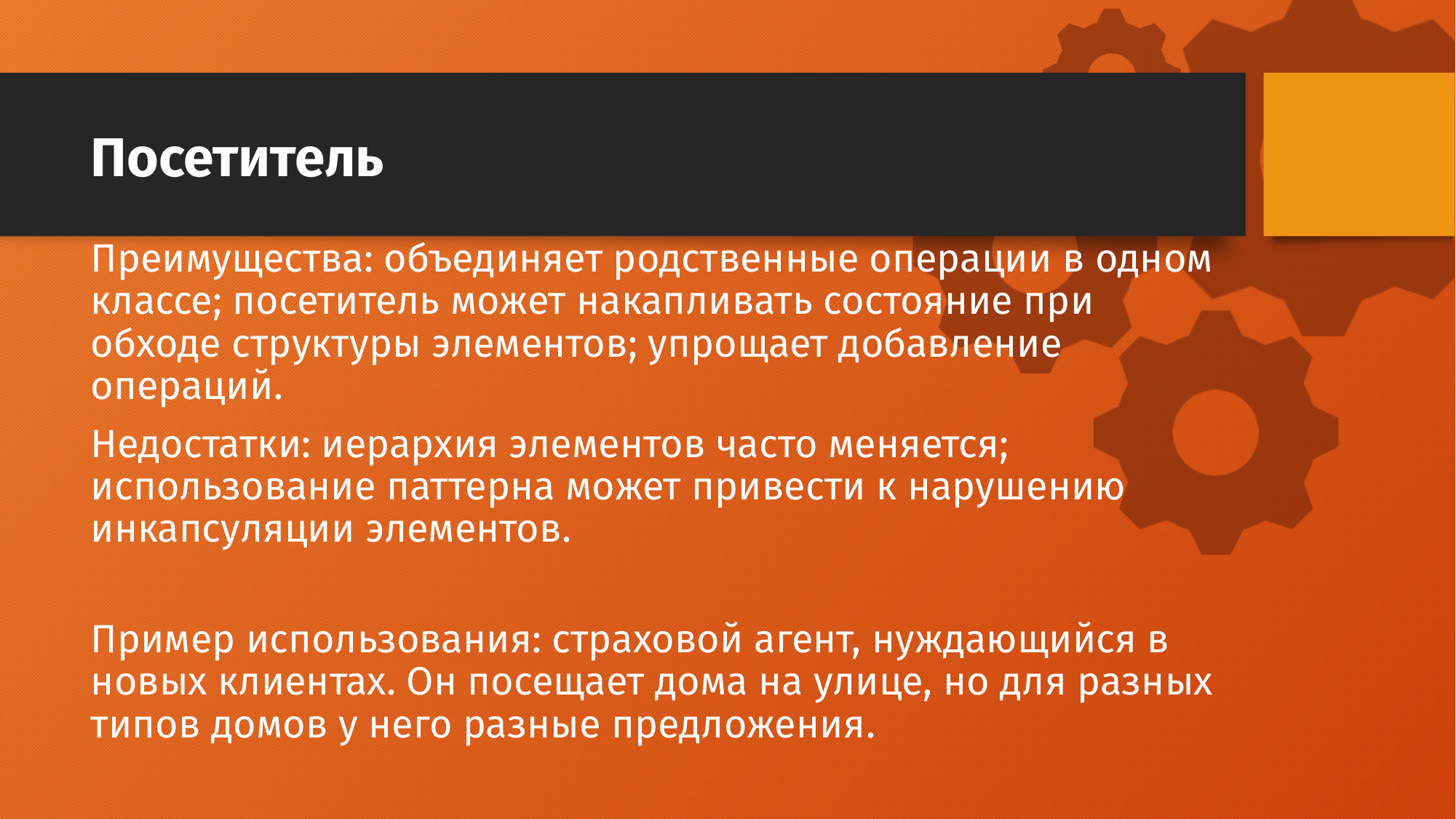

# Посетитель
Преимущества: объединяет родственные операции в одном классе; посетитель может накапливать состояние при обходе структуры элементов; упрощает добавление операций.
Недостатки: иерархия элементов часто меняется; использование паттерна может привести к нарушению инкапсуляции элементов.
Пример использования: страховой агент, нуждающийся в новых клиентах. Он посещает дома на улице, но для разных типов домов у него разные предложения.